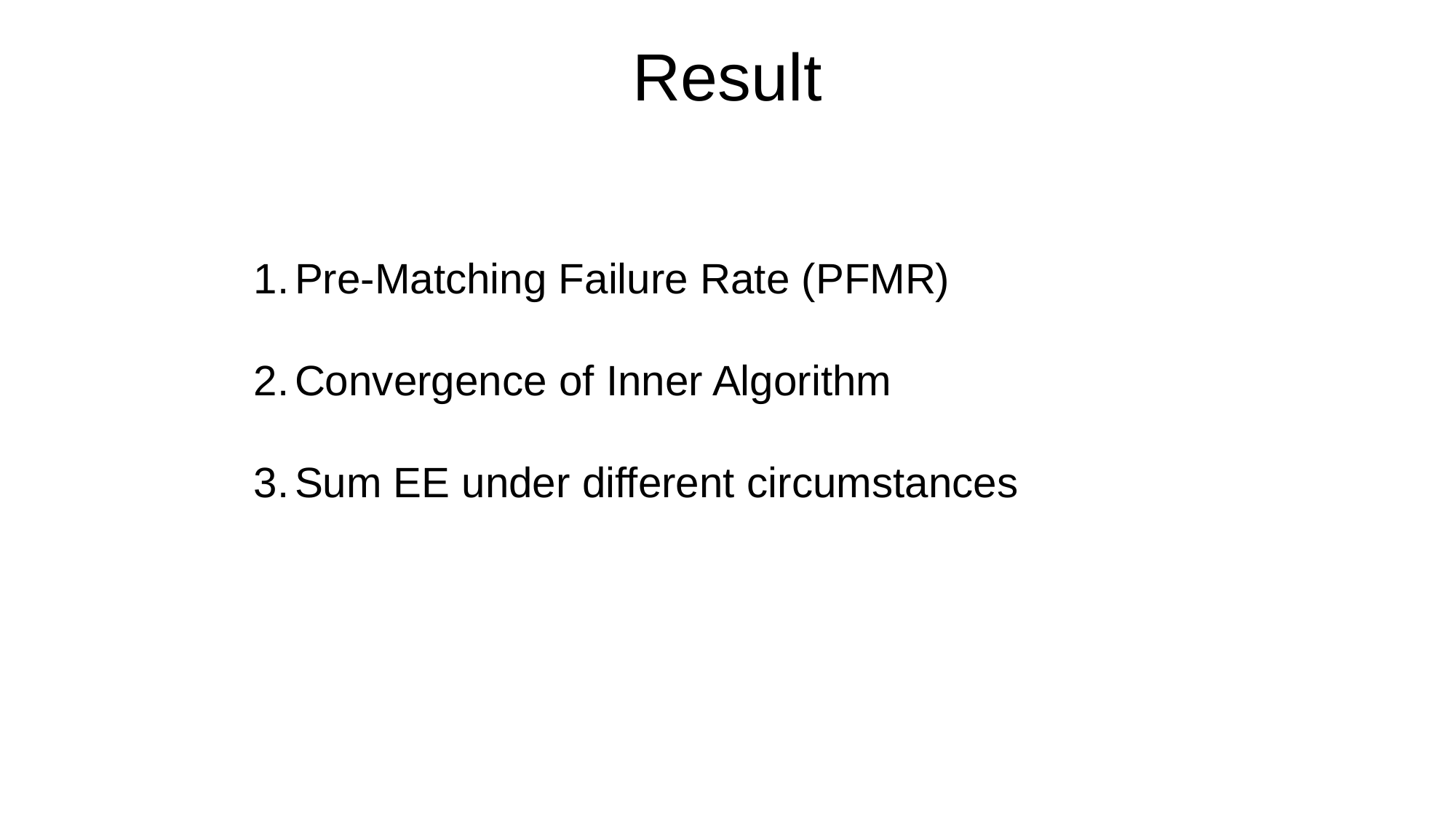

# Result
Pre-Matching Failure Rate (PFMR)
Convergence of Inner Algorithm
Sum EE under different circumstances